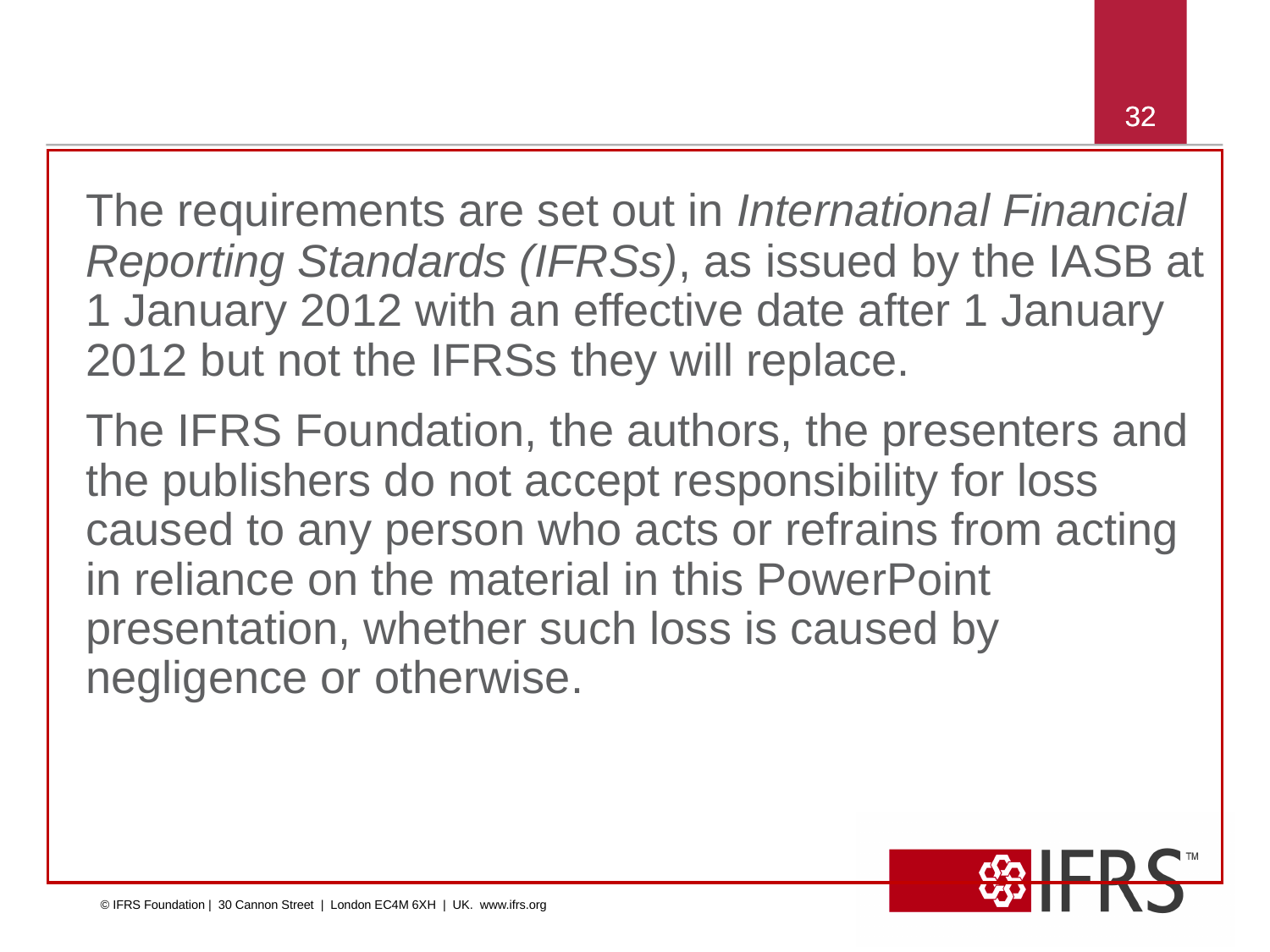

32
32

	The requirements are set out in International Financial Reporting Standards (IFRSs), as issued by the IASB at 1 January 2012 with an effective date after 1 January 2012 but not the IFRSs they will replace.
	The IFRS Foundation, the authors, the presenters and the publishers do not accept responsibility for loss caused to any person who acts or refrains from acting in reliance on the material in this PowerPoint presentation, whether such loss is caused by negligence or otherwise.
© IFRS Foundation |  30 Cannon Street  |  London EC4M 6XH  |  UK.  www.ifrs.org